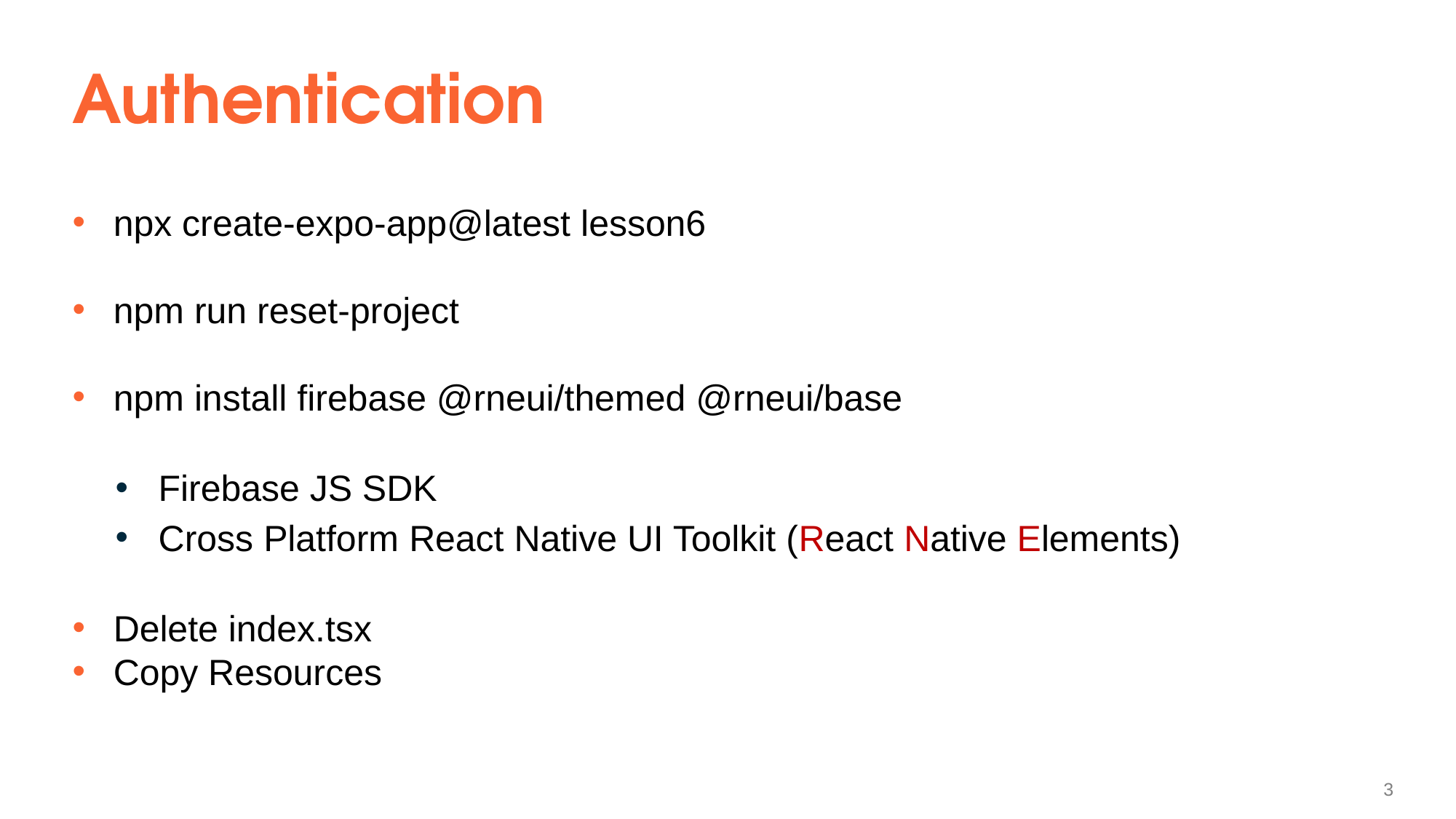

# Authentication
npx create-expo-app@latest lesson6

npm run reset-project

npm install firebase @rneui/themed @rneui/base

Firebase JS SDK
Cross Platform React Native UI Toolkit (React Native Elements)

Delete index.tsx
Copy Resources

3